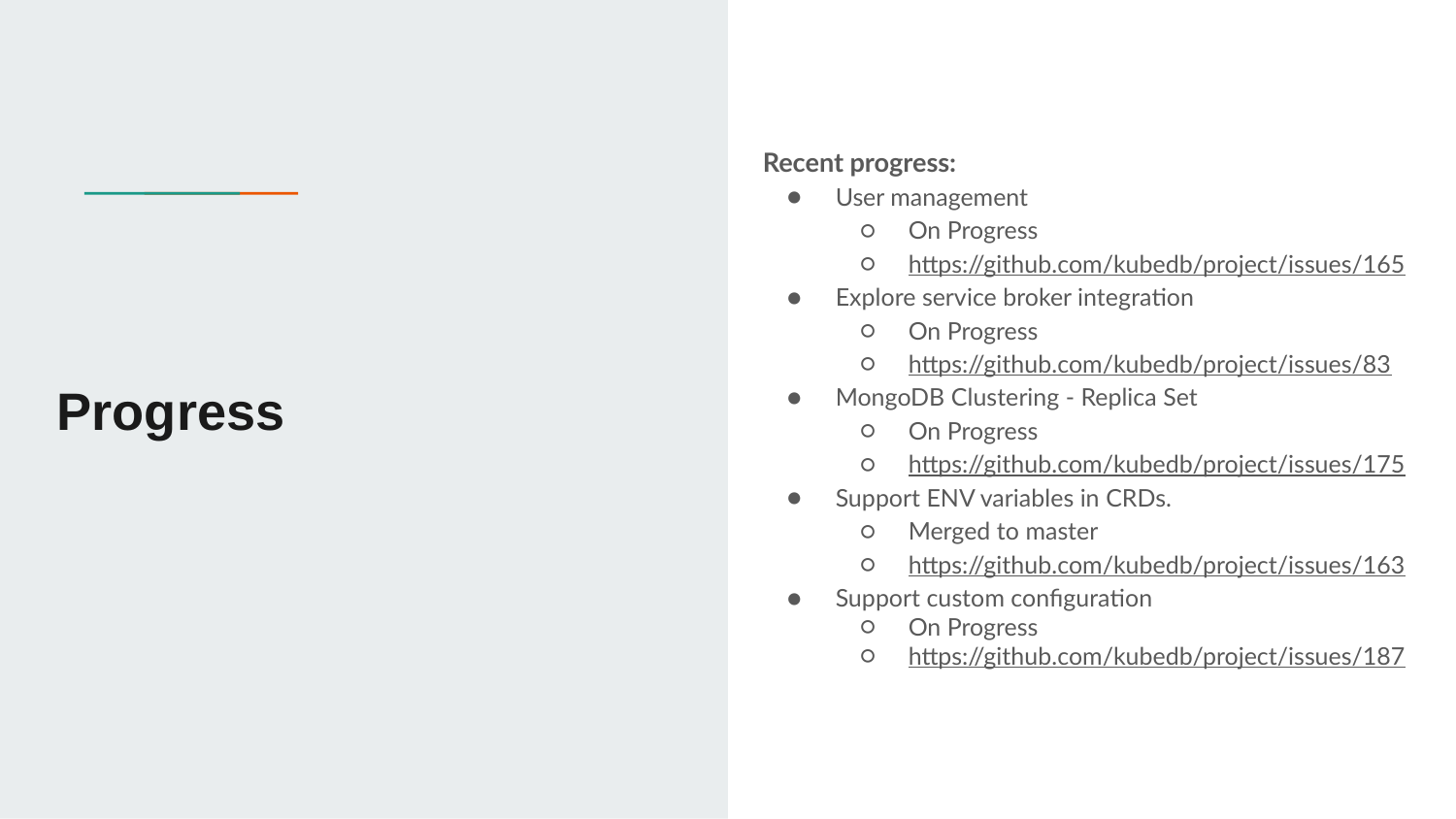

Recent progress:
User management
On Progress
https://github.com/kubedb/project/issues/165
Explore service broker integration
On Progress
https://github.com/kubedb/project/issues/83
MongoDB Clustering - Replica Set
On Progress
https://github.com/kubedb/project/issues/175
Support ENV variables in CRDs.
Merged to master
https://github.com/kubedb/project/issues/163
Support custom configuration
On Progress
https://github.com/kubedb/project/issues/187
# Progress